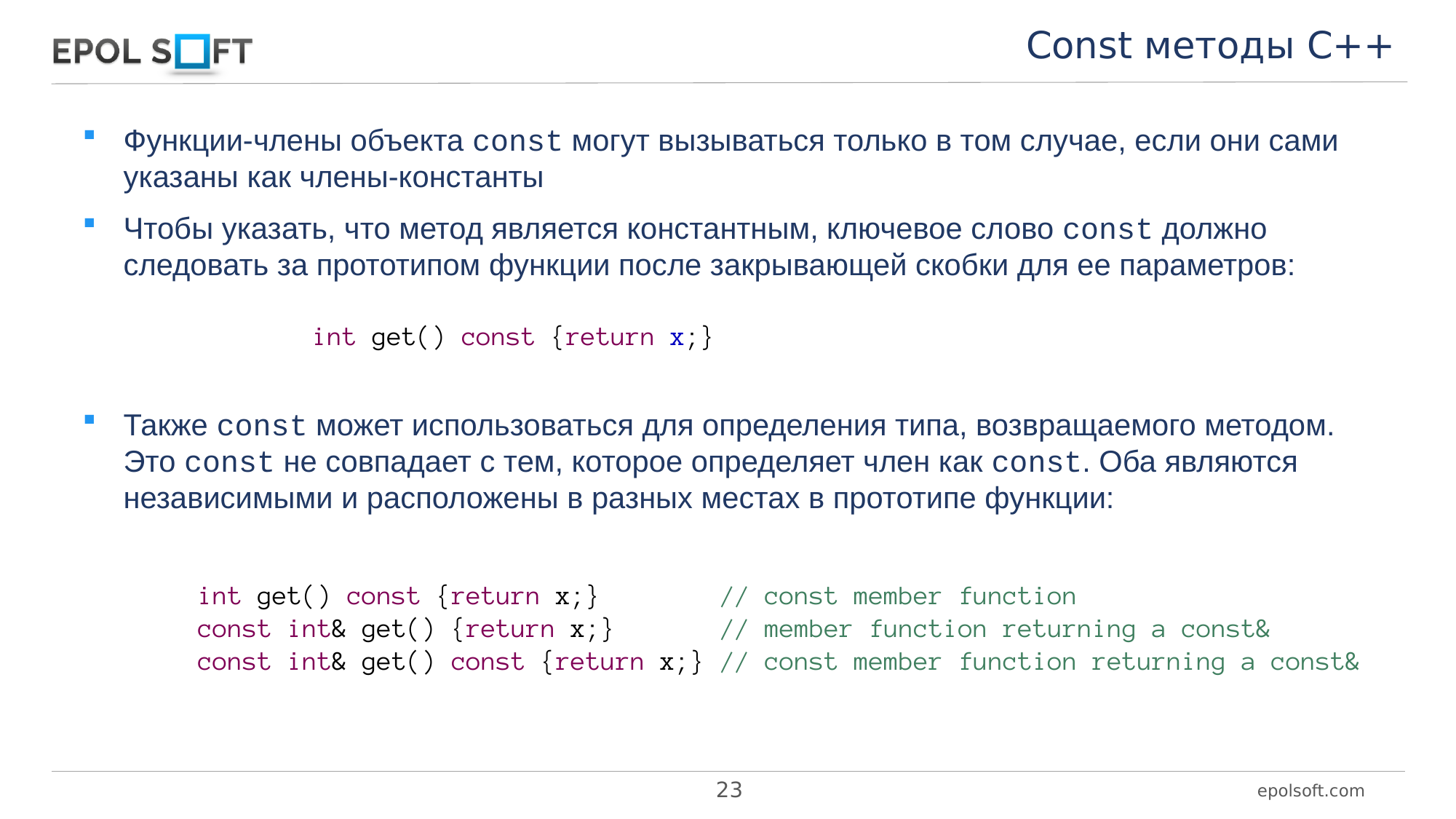

Const методы С++
Функции-члены объекта const могут вызываться только в том случае, если они сами указаны как члены-константы
Чтобы указать, что метод является константным, ключевое слово const должно следовать за прототипом функции после закрывающей скобки для ее параметров:

Также const может использоваться для определения типа, возвращаемого методом. Это const не совпадает с тем, которое определяет член как const. Оба являются независимыми и расположены в разных местах в прототипе функции:

int get() const {return x;}
int get() const {return x;}        // const member function
const int& get() {return x;}       // member function returning a const&
const int& get() const {return x;} // const member function returning a const&
23